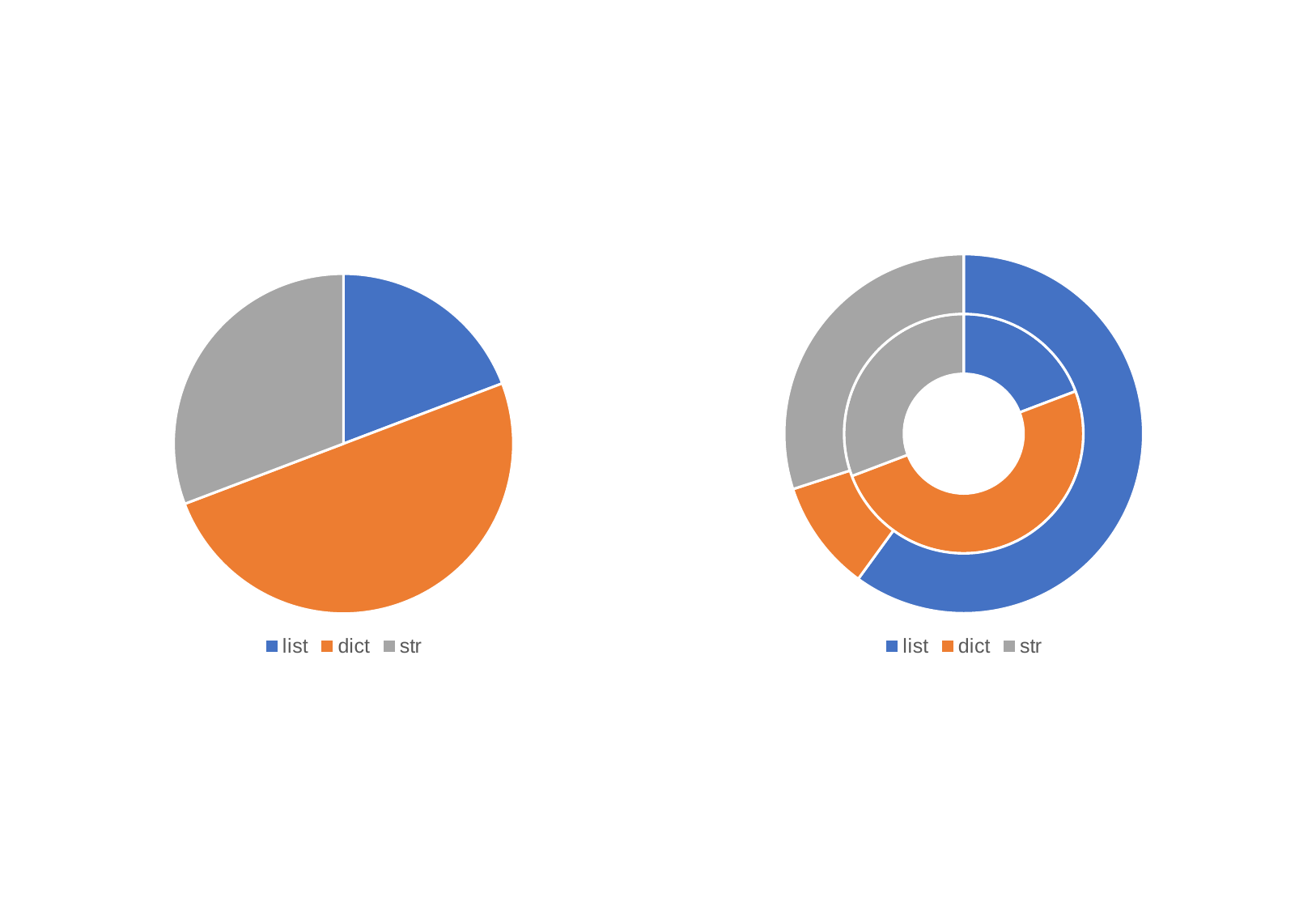

### Chart

| Category | series 1 | series 2 |
|---|---|---|
| list | 5.0 | 6.0 |
| dict | 13.0 | 1.0 |
| str | 8.0 | 3.0 |

### Chart

| Category | series 1 | series 2 |
|---|---|---|
| list | 5.0 | 6.0 |
| dict | 13.0 | 1.0 |
| str | 8.0 | 3.0 |